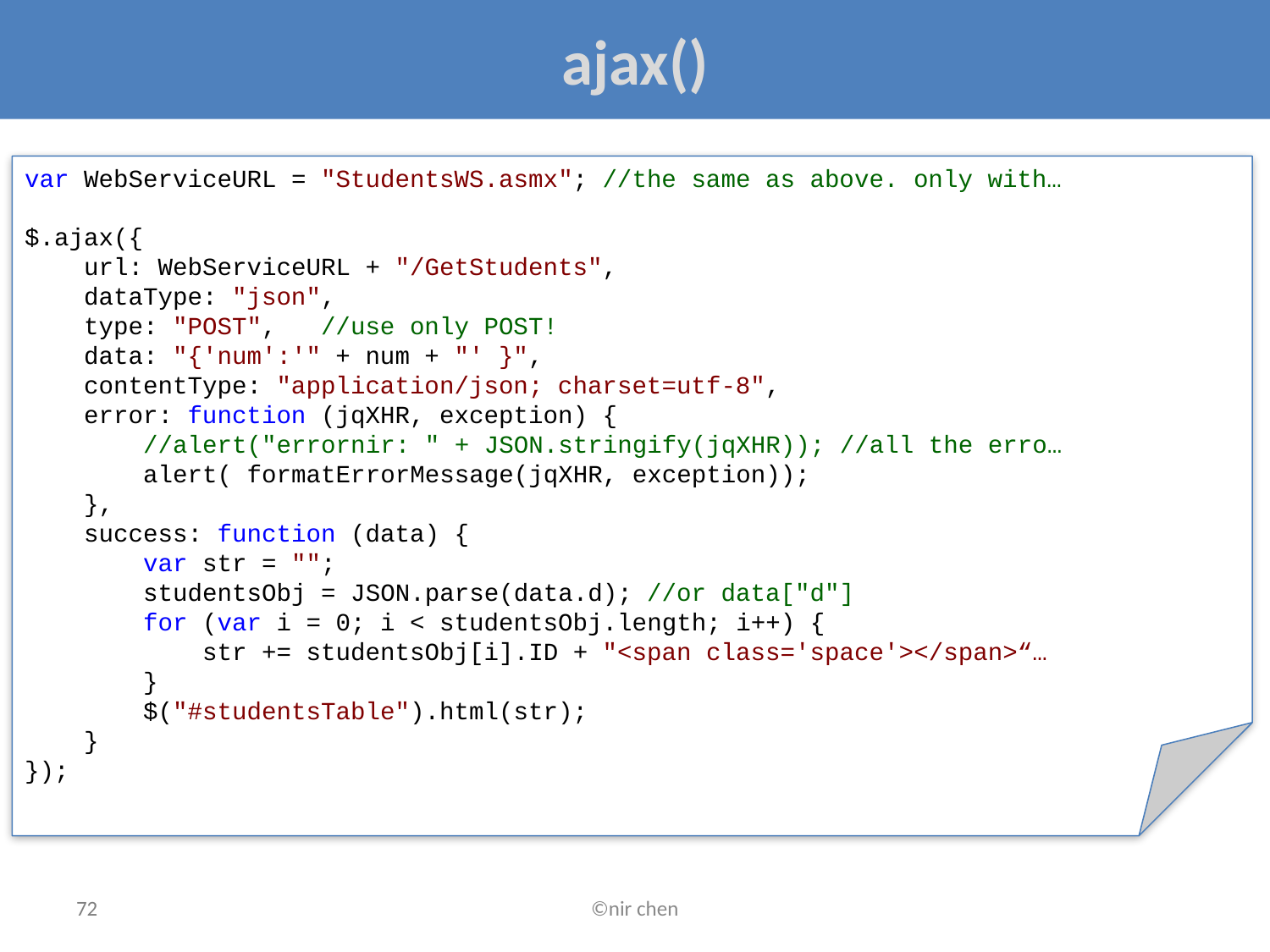

# ajax()
var WebServiceURL = "StudentsWS.asmx"; //the same as above. only with…

$.ajax({
    url: WebServiceURL + "/GetStudents",
    dataType: "json",
    type: "POST",   //use only POST!
    data: "{'num':'" + num + "' }",
    contentType: "application/json; charset=utf-8",
    error: function (jqXHR, exception) {
        //alert("errornir: " + JSON.stringify(jqXHR)); //all the erro…
        alert( formatErrorMessage(jqXHR, exception));
    },
    success: function (data) {
        var str = "";
        studentsObj = JSON.parse(data.d); //or data["d"]
        for (var i = 0; i < studentsObj.length; i++) {
            str += studentsObj[i].ID + "<span class='space'></span>“…
        }
        $("#studentsTable").html(str);
    }
});

72
©nir chen